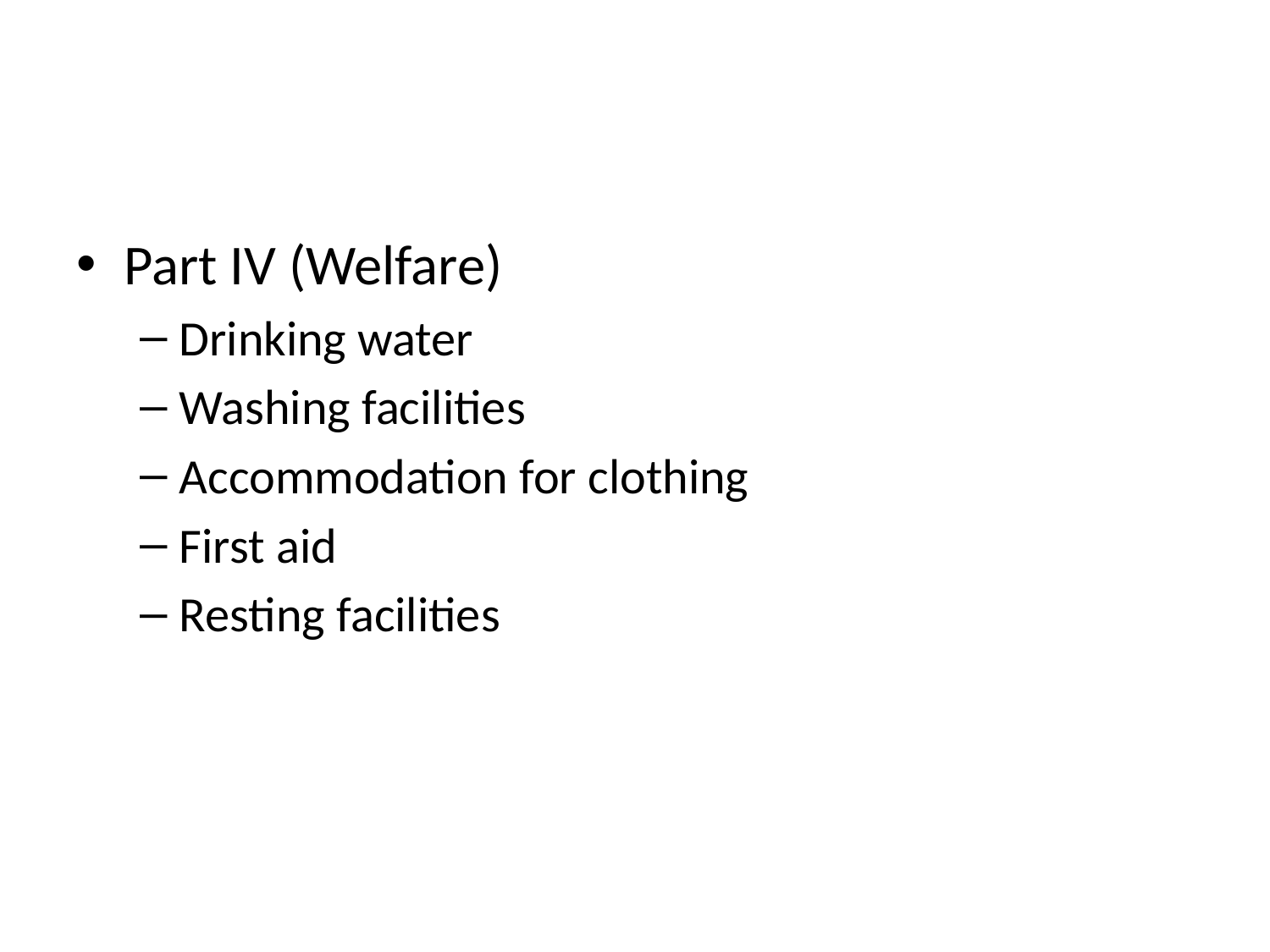

#
Part IV (Welfare)
Drinking water
Washing facilities
Accommodation for clothing
First aid
Resting facilities